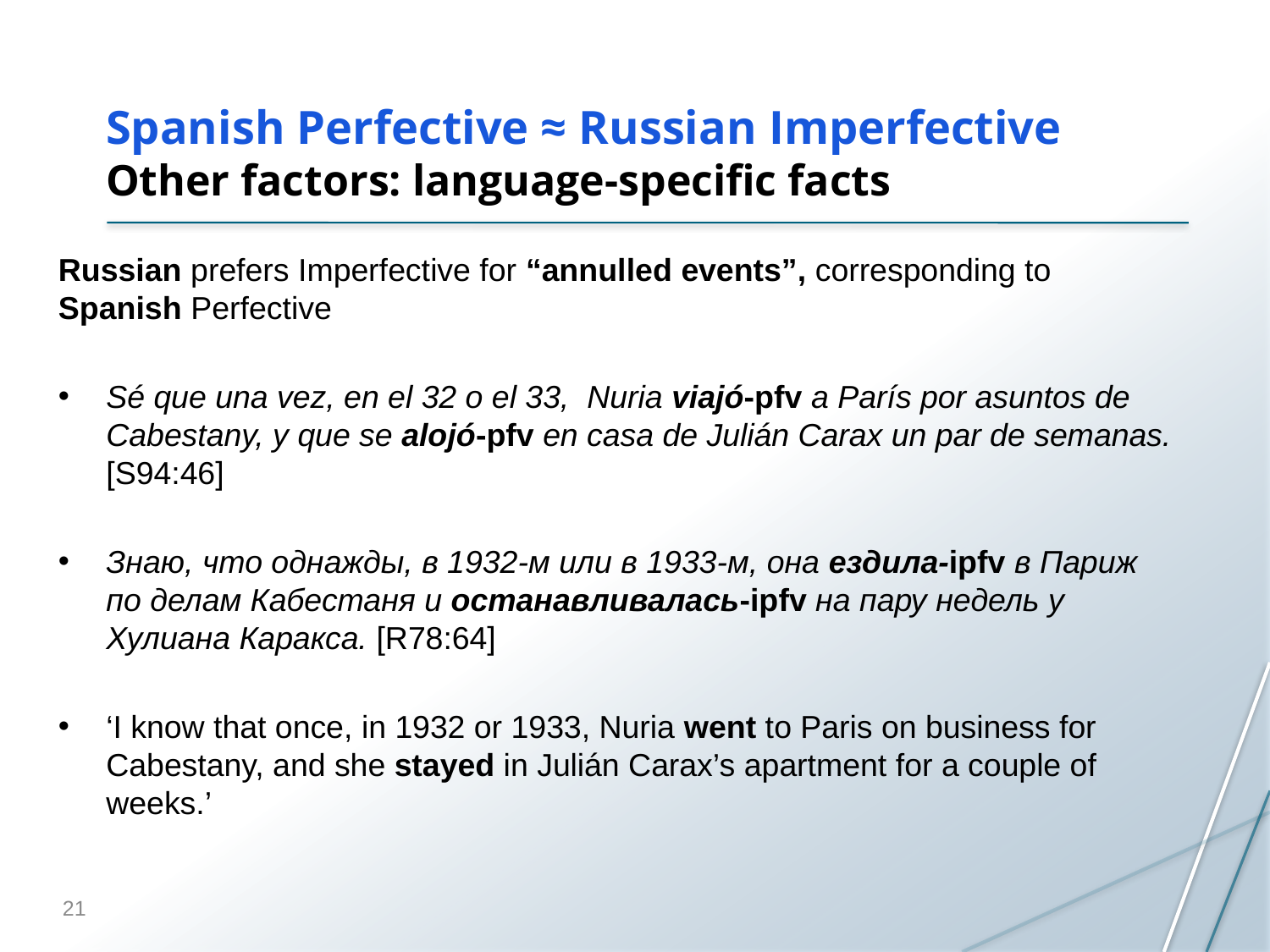

# Spanish Perfective ≈ Russian Imperfective Other factors: language-specific facts
Russian prefers Imperfective for “annulled events”, corresponding to Spanish Perfective

Sé que una vez, en el 32 o el 33,  Nuria viajó-pfv a París por asuntos de Cabestany, y que se alojó-pfv en casa de Julián Carax un par de semanas. [S94:46]

Знаю, что однажды, в 1932-м или в 1933-м, она ездила-ipfv в Париж по делам Кабестаня и останавливалась-ipfv на пару недель у Хулиана Каракса. [R78:64]

‘I know that once, in 1932 or 1933, Nuria went to Paris on business for Cabestany, and she stayed in Julián Carax’s apartment for a couple of weeks.’
21